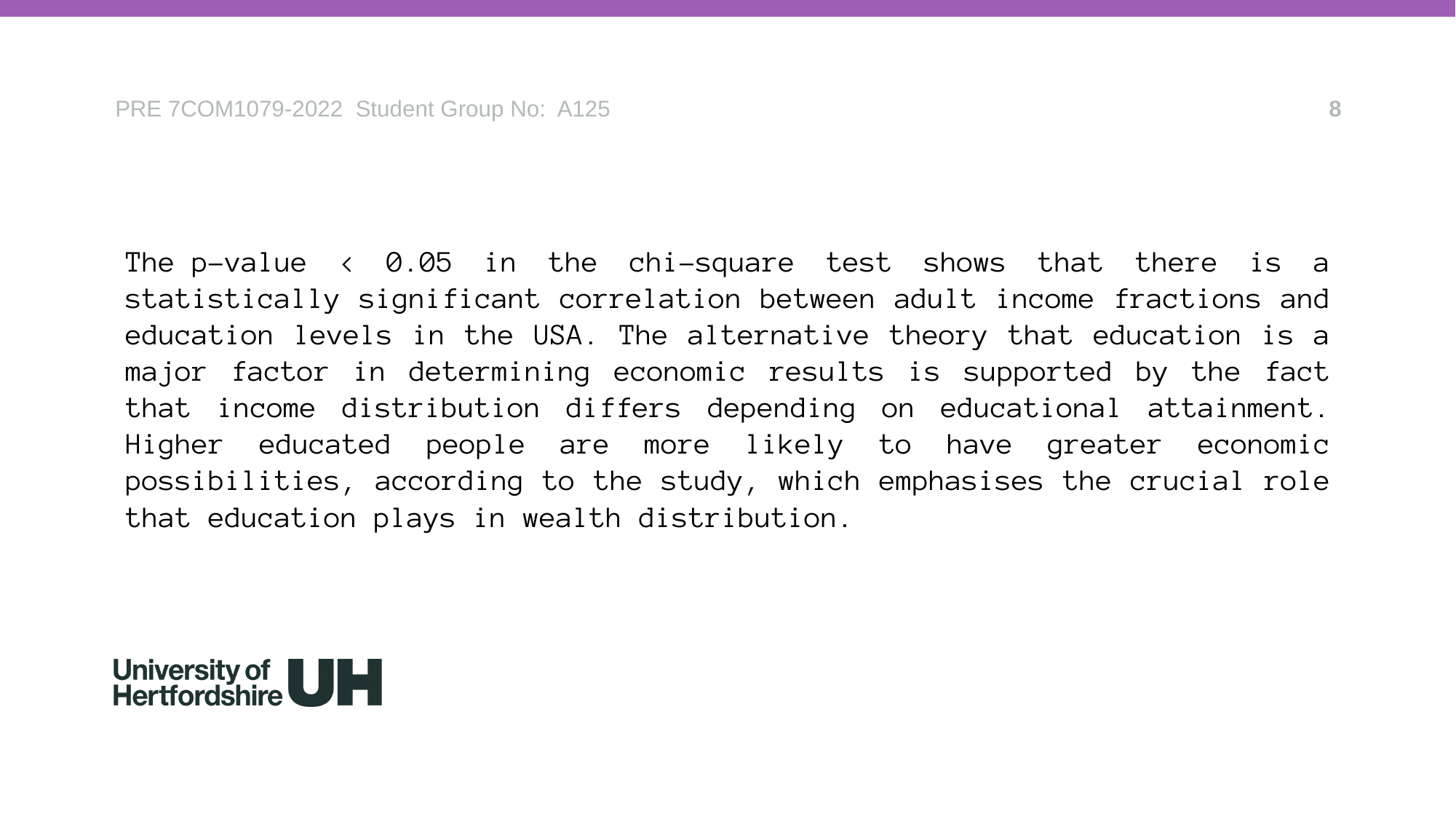

PRE 7COM1079-2022  Student Group No:  A125
8
The p-value < 0.05 in the chi-square test shows that there is a statistically significant correlation between adult income fractions and education levels in the USA. The alternative theory that education is a major factor in determining economic results is supported by the fact that income distribution differs depending on educational attainment. Higher educated people are more likely to have greater economic possibilities, according to the study, which emphasises the crucial role that education plays in wealth distribution.